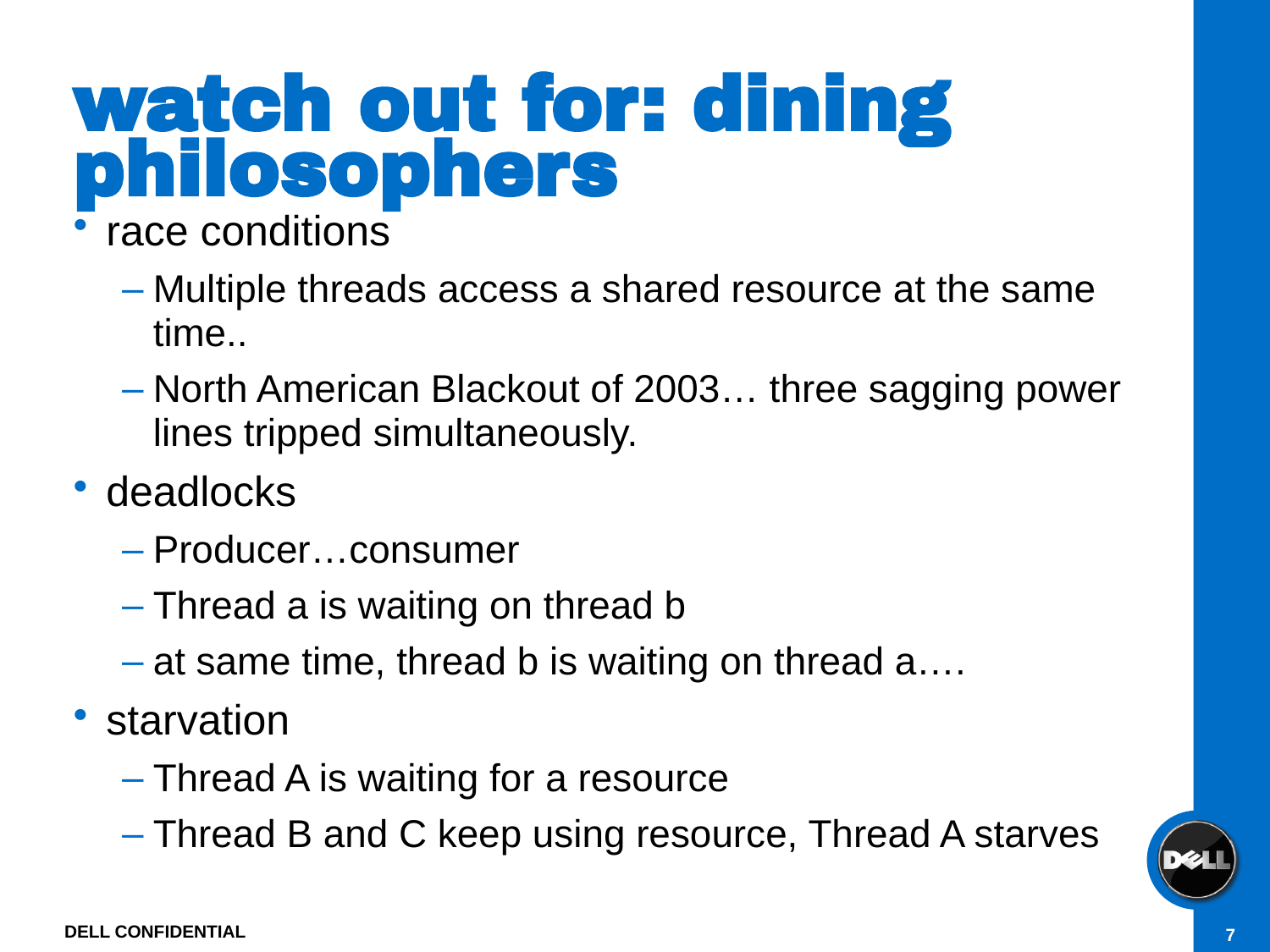

# watch out for: dining philosophers
race conditions
Multiple threads access a shared resource at the same time..
North American Blackout of 2003… three sagging power lines tripped simultaneously.
deadlocks
Producer…consumer
Thread a is waiting on thread b
at same time, thread b is waiting on thread a….
starvation
Thread A is waiting for a resource
Thread B and C keep using resource, Thread A starves
DELL CONFIDENTIAL
7